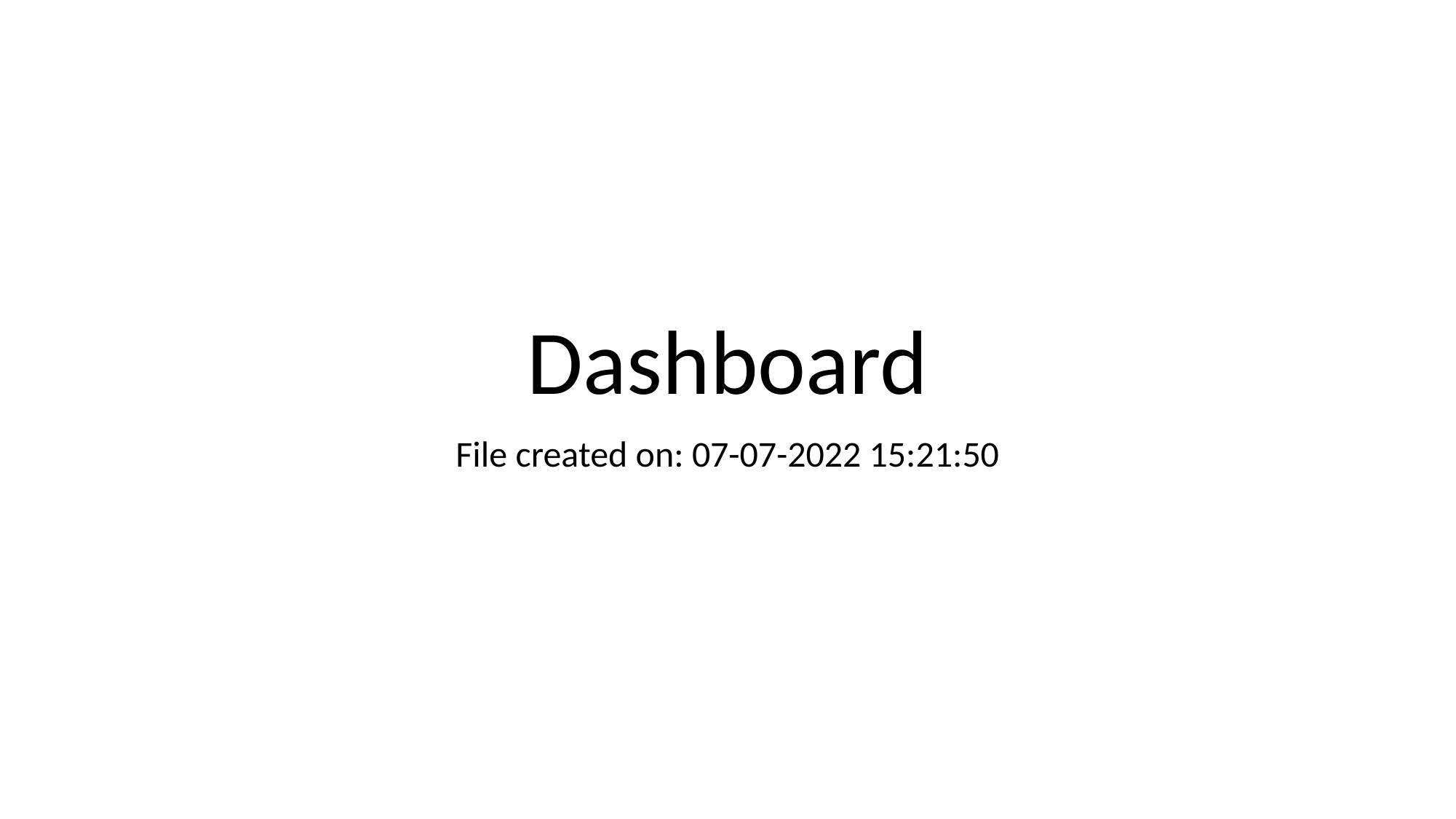

# Dashboard
File created on: 07-07-2022 15:21:50